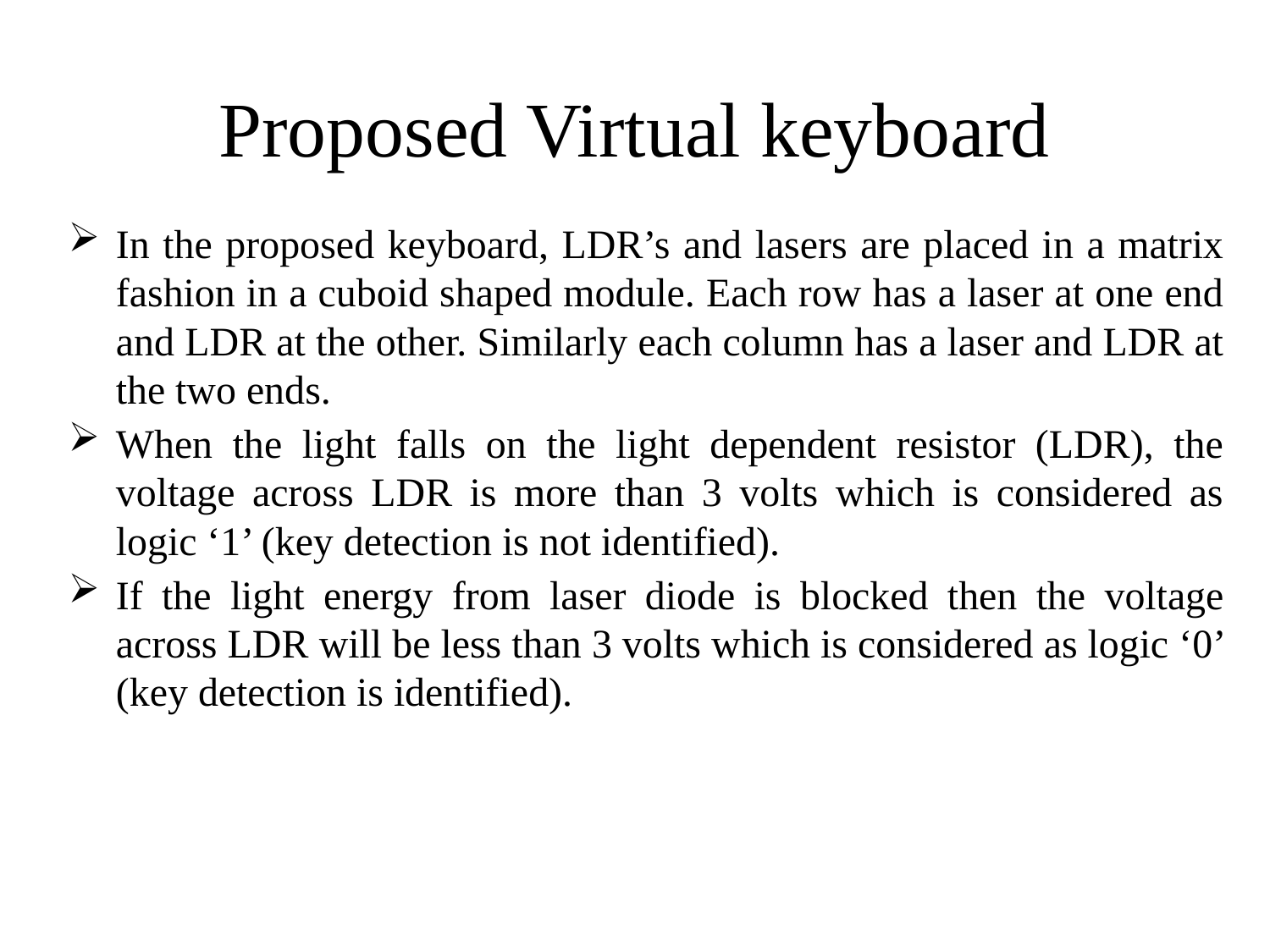

# Proposed Virtual keyboard
In the proposed keyboard, LDR’s and lasers are placed in a matrix fashion in a cuboid shaped module. Each row has a laser at one end and LDR at the other. Similarly each column has a laser and LDR at the two ends.
When the light falls on the light dependent resistor (LDR), the voltage across LDR is more than 3 volts which is considered as logic ‘1’ (key detection is not identified).
If the light energy from laser diode is blocked then the voltage across LDR will be less than 3 volts which is considered as logic ‘0’ (key detection is identified).